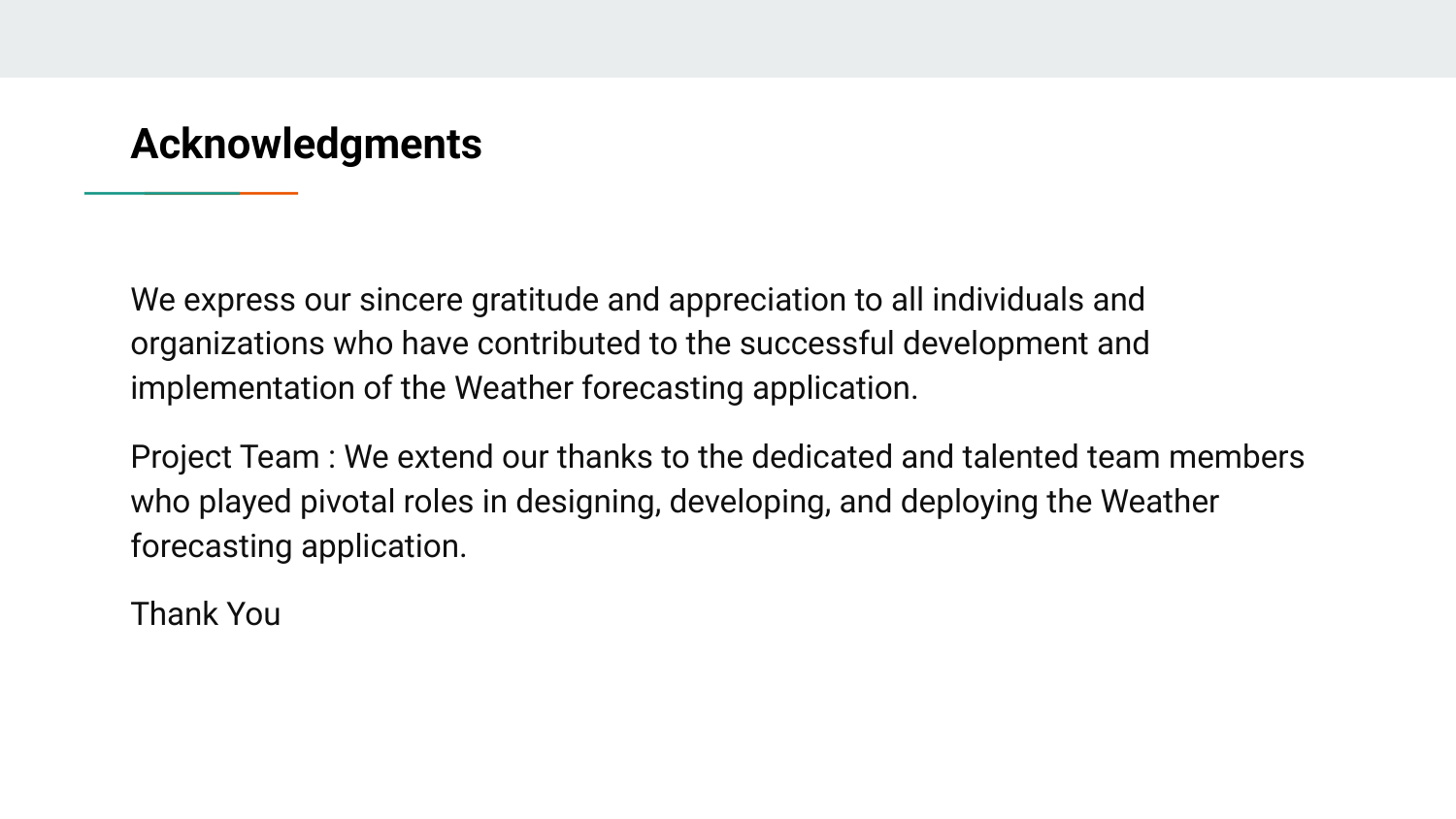

# Acknowledgments

We express our sincere gratitude and appreciation to all individuals and organizations who have contributed to the successful development and implementation of the Weather forecasting application.
Project Team : We extend our thanks to the dedicated and talented team members who played pivotal roles in designing, developing, and deploying the Weather forecasting application.
Thank You